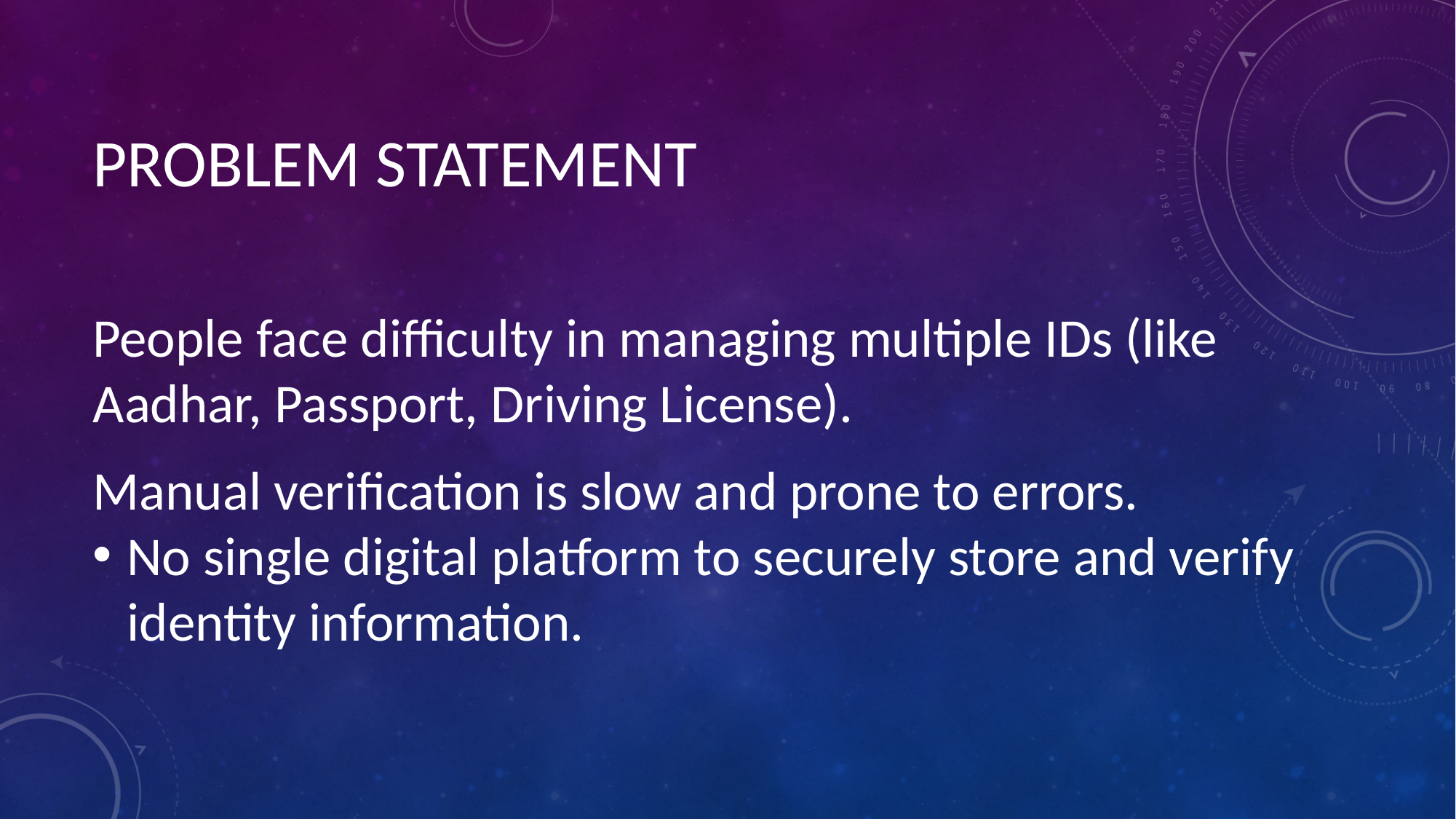

# PROBLEM STATEMENT
People face difficulty in managing multiple IDs (like Aadhar, Passport, Driving License).
Manual verification is slow and prone to errors.
No single digital platform to securely store and verify identity information.